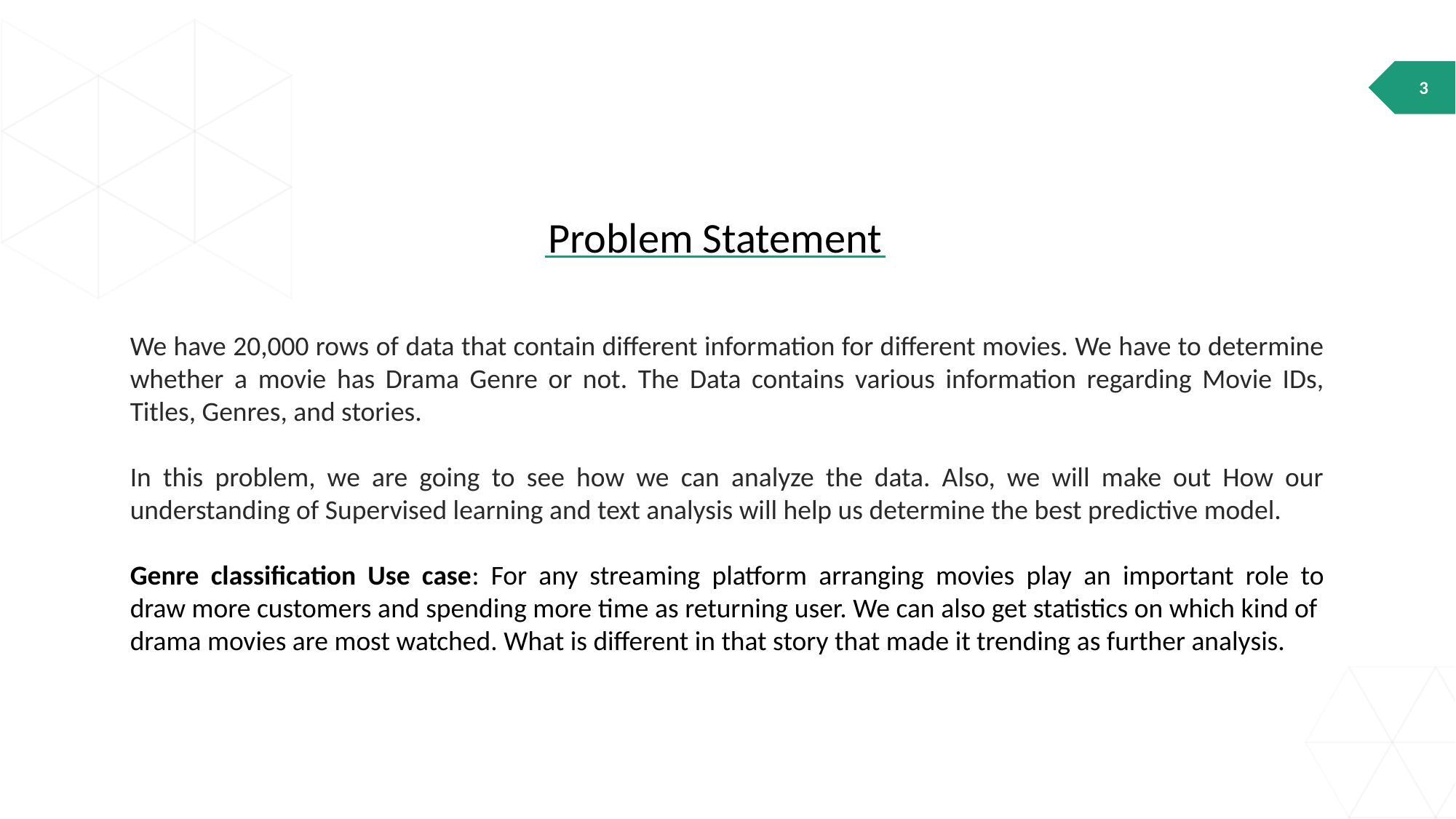

3
Problem Statement
We have 20,000 rows of data that contain different information for different movies. We have to determine whether a movie has Drama Genre or not. The Data contains various information regarding Movie IDs, Titles, Genres, and stories.

In this problem, we are going to see how we can analyze the data. Also, we will make out How our understanding of Supervised learning and text analysis will help us determine the best predictive model.

Genre classification Use case: For any streaming platform arranging movies play an important role to draw more customers and spending more time as returning user. We can also get statistics on which kind of  drama movies are most watched. What is different in that story that made it trending as further analysis.